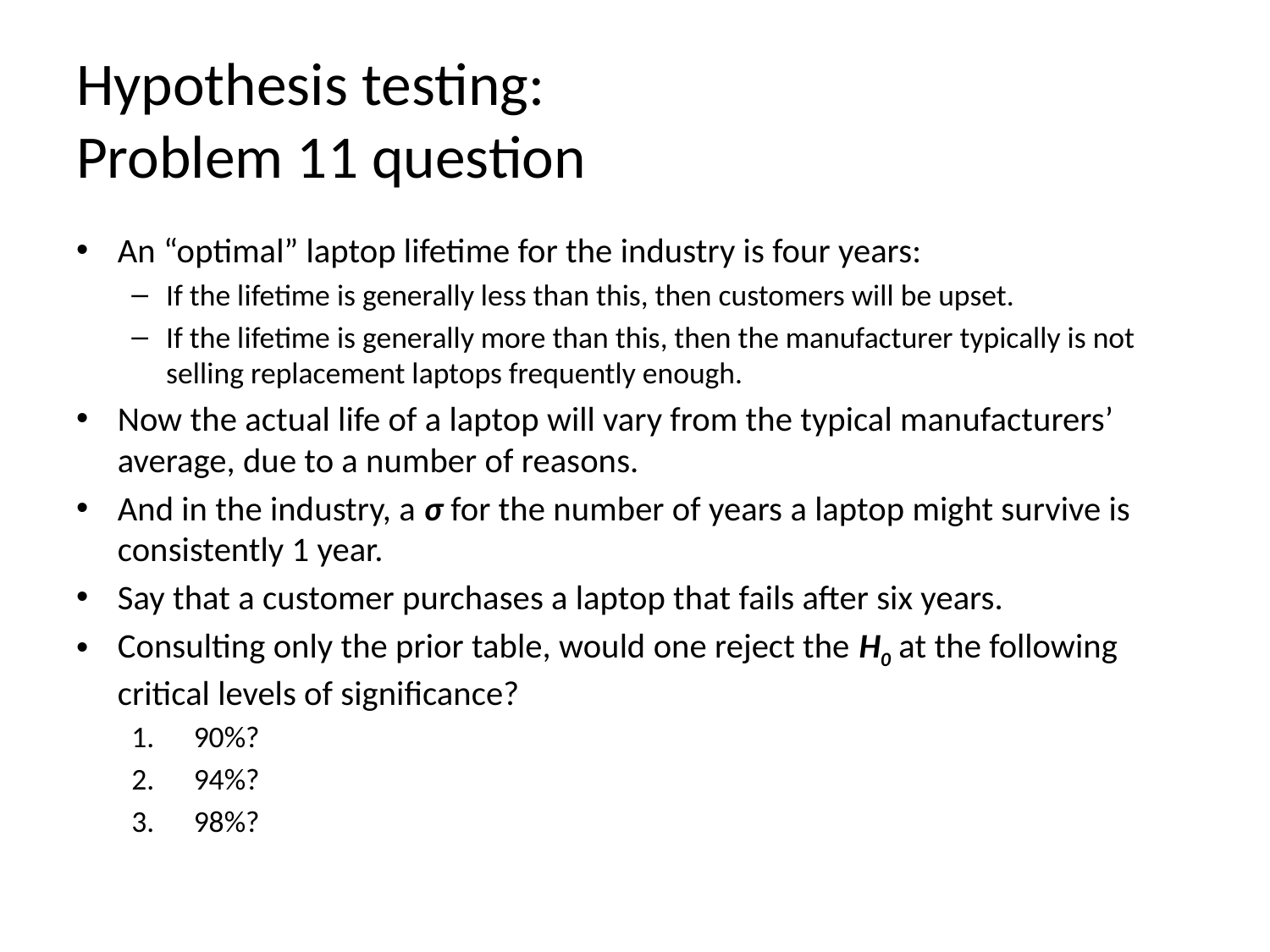

# Hypothesis testing: Problem 11 question
An “optimal” laptop lifetime for the industry is four years:
If the lifetime is generally less than this, then customers will be upset.
If the lifetime is generally more than this, then the manufacturer typically is not selling replacement laptops frequently enough.
Now the actual life of a laptop will vary from the typical manufacturers’ average, due to a number of reasons.
And in the industry, a σ for the number of years a laptop might survive is consistently 1 year.
Say that a customer purchases a laptop that fails after six years.
Consulting only the prior table, would one reject the H0 at the following critical levels of significance?
90%?
94%?
98%?